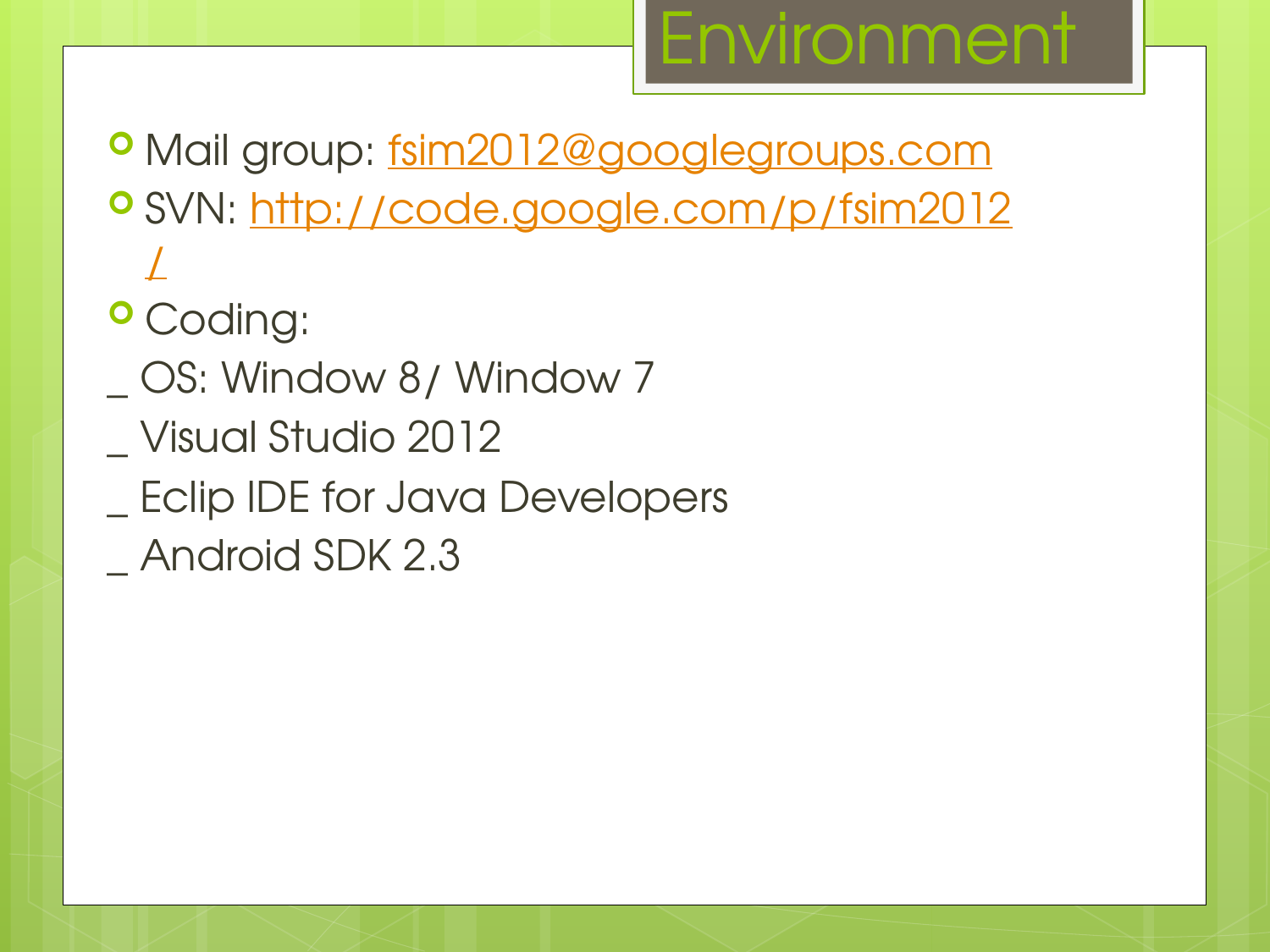

# Environment
Mail group: fsim2012@googlegroups.com
SVN: http://code.google.com/p/fsim2012/
Coding:
_ OS: Window 8/ Window 7
_ Visual Studio 2012
_ Eclip IDE for Java Developers
_ Android SDK 2.3